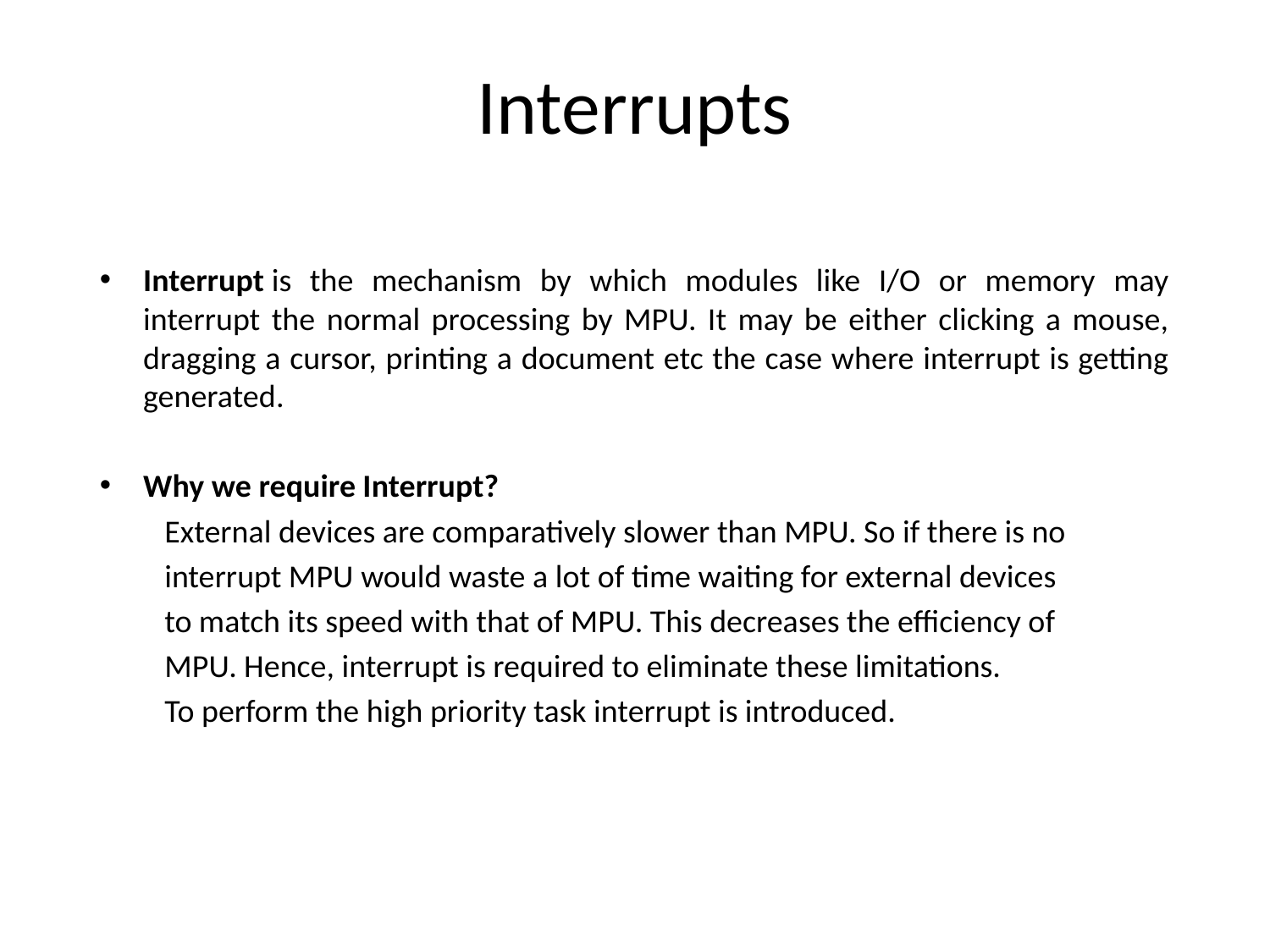

Interrupts
Interrupt is the mechanism by which modules like I/O or memory may interrupt the normal processing by MPU. It may be either clicking a mouse, dragging a cursor, printing a document etc the case where interrupt is getting generated.

Why we require Interrupt?
         External devices are comparatively slower than MPU. So if there is no
         interrupt MPU would waste a lot of time waiting for external devices
         to match its speed with that of MPU. This decreases the efficiency of
         MPU. Hence, interrupt is required to eliminate these limitations.
         To perform the high priority task interrupt is introduced.